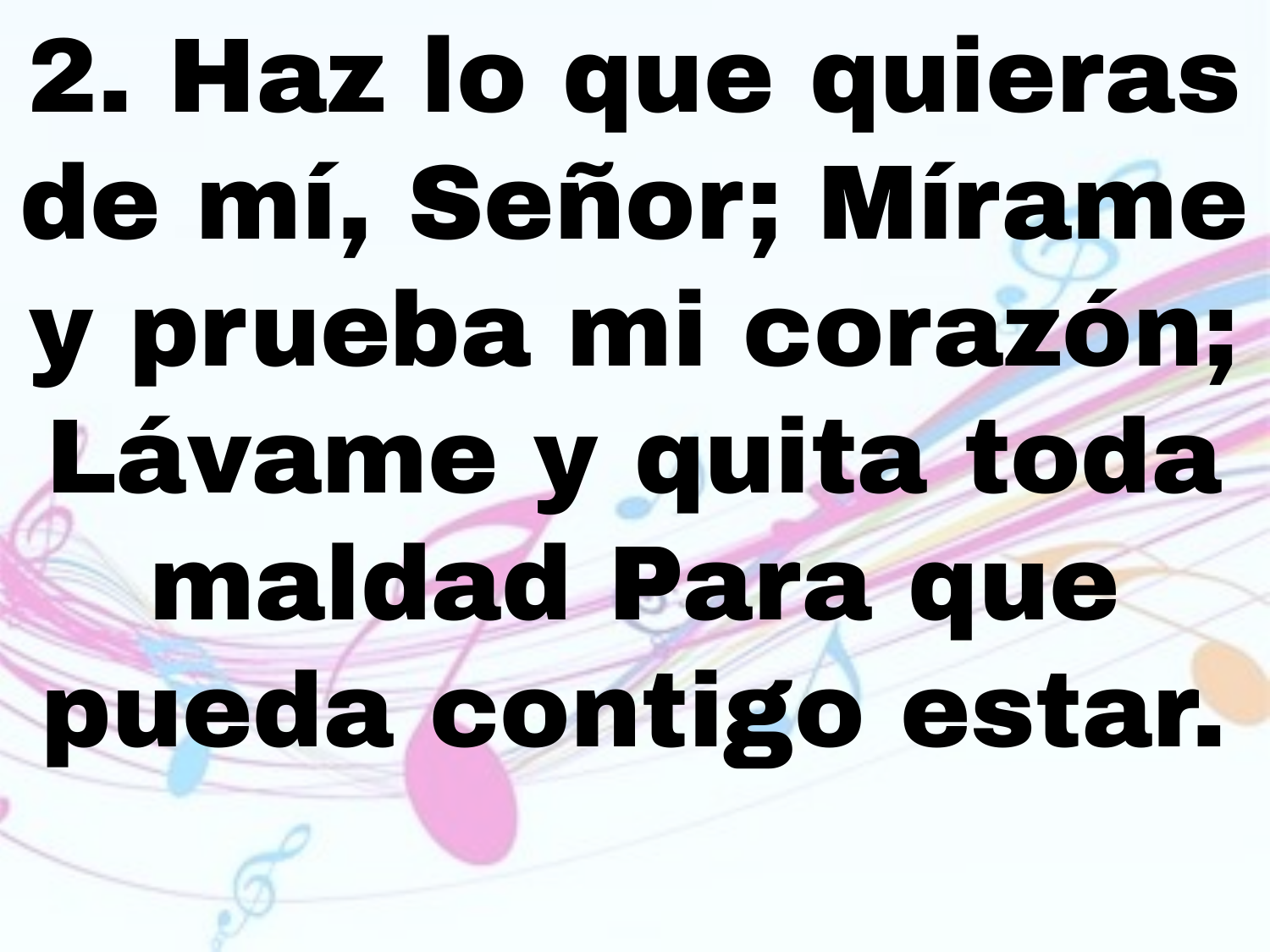

2. Haz lo que quieras de mí, Señor; Mírame y prueba mi corazón; Lávame y quita toda maldad Para que pueda contigo estar.